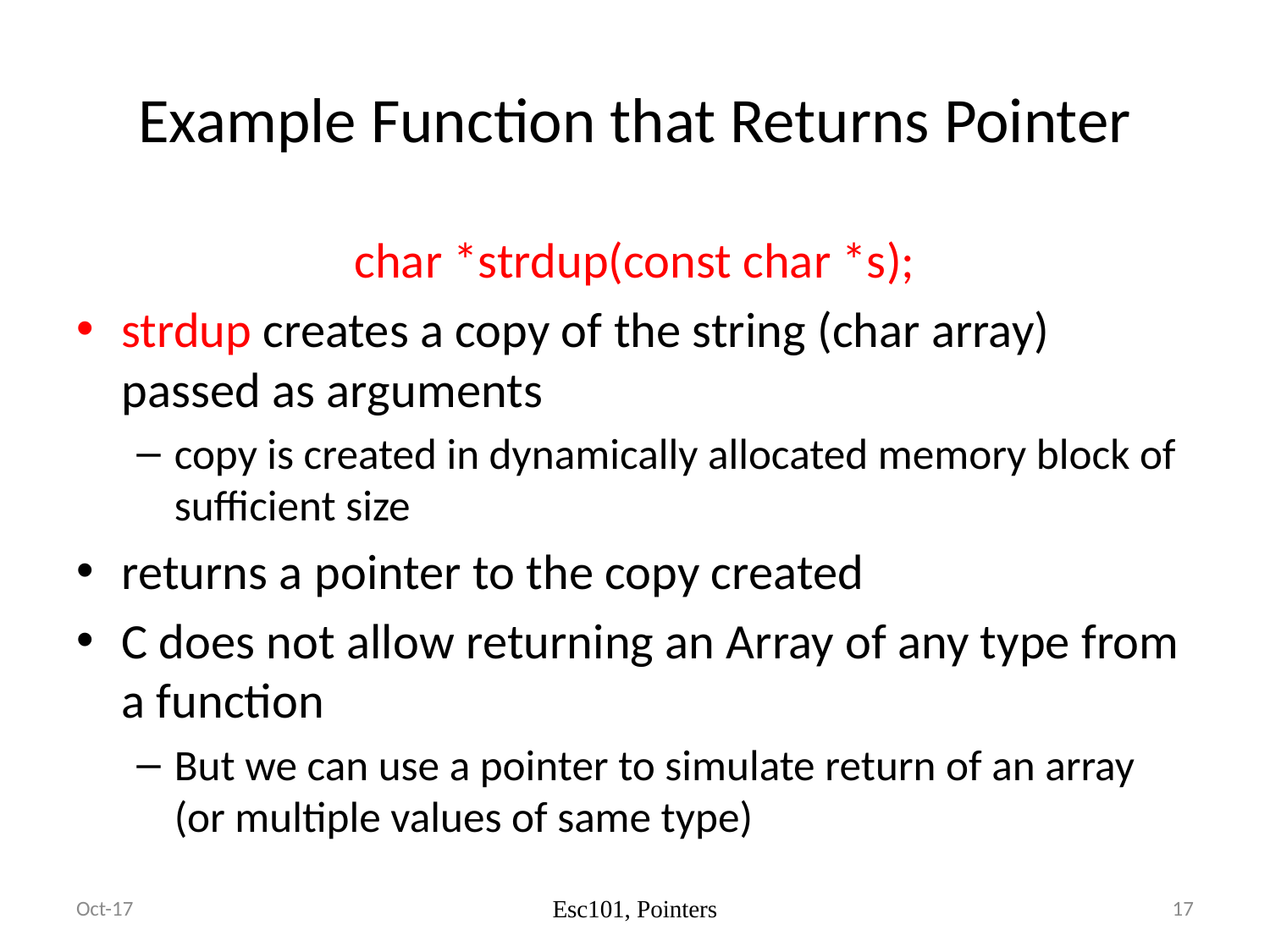

# Example Function that Returns Pointer
char *strdup(const char *s);
strdup creates a copy of the string (char array) passed as arguments
copy is created in dynamically allocated memory block of sufficient size
returns a pointer to the copy created
C does not allow returning an Array of any type from a function
But we can use a pointer to simulate return of an array (or multiple values of same type)
Oct-17
17
Esc101, Pointers